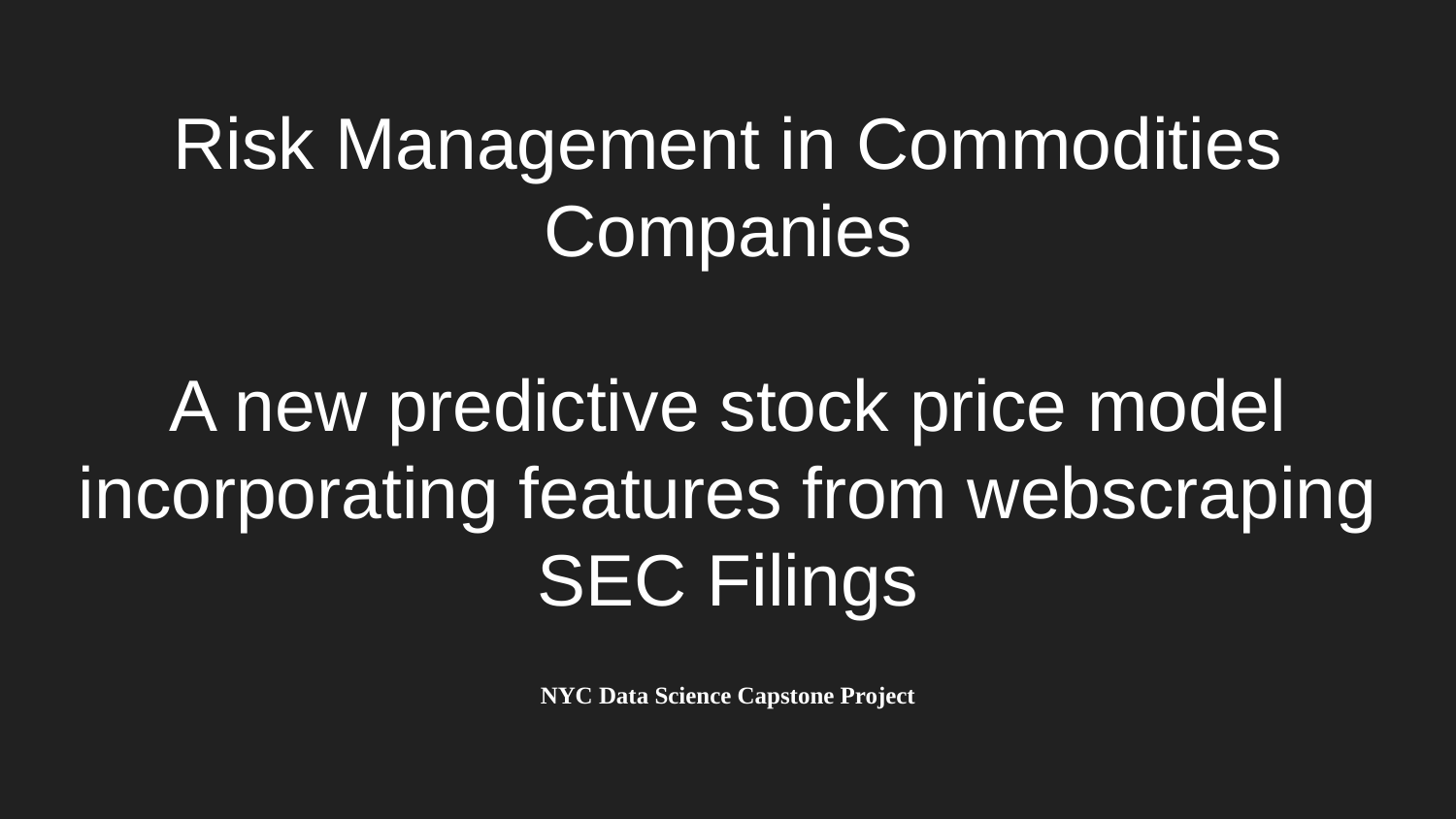

# Risk Management in Commodities Companies

A new predictive stock price model incorporating features from webscraping SEC Filings
NYC Data Science Capstone Project